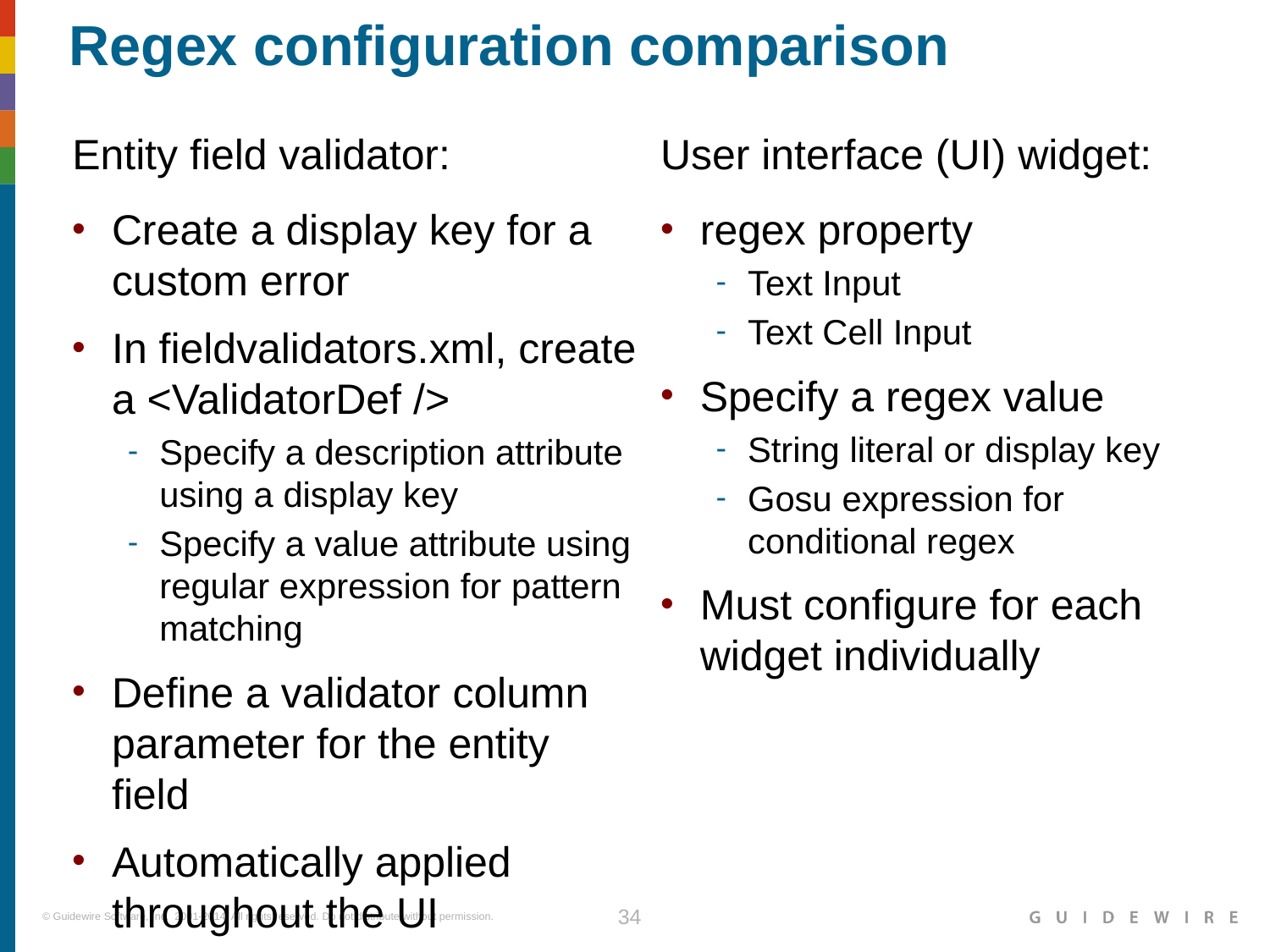

# Regex configuration comparison
Entity field validator:
User interface (UI) widget:

Create a display key for a custom error
In fieldvalidators.xml, create a <ValidatorDef />
Specify a description attribute using a display key
Specify a value attribute using regular expression for pattern matching
Define a validator column parameter for the entity field
Automatically applied throughout the UI

regex property
Text Input
Text Cell Input
Specify a regex value
String literal or display key
Gosu expression for conditional regex
Must configure for each widget individually